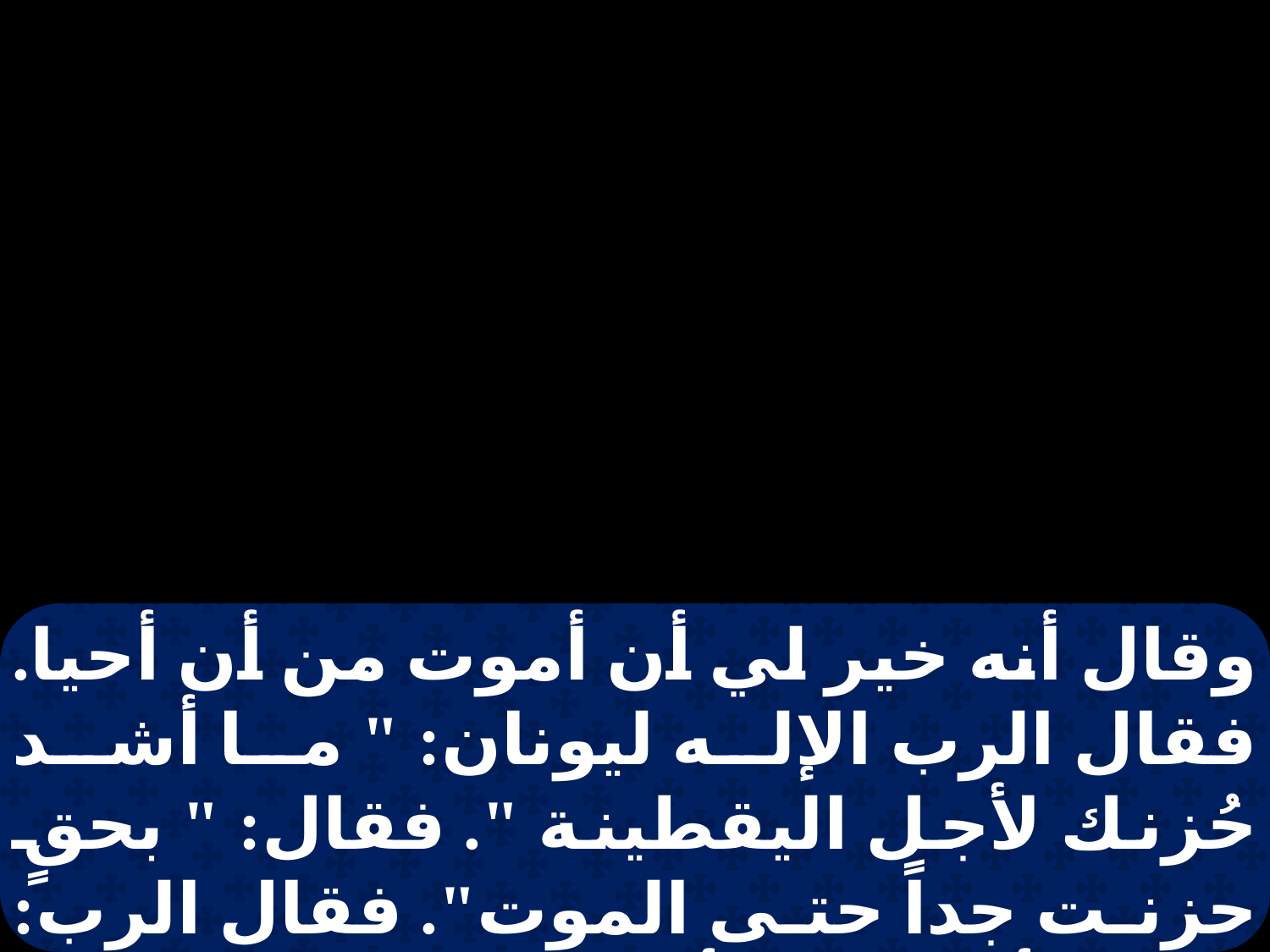

وقال أنه خير لي أن أموت من أن أحيا. فقال الرب الإله ليونان: " ما أشد حُزنك لأجل اليقطينة ". فقال: " بحقٍ حزنت جداً حتى الموت". فقال الرب: " لقد أشفقت أنت على اليقطينة  التي لم تتعب فيها ولا ربَّيتها، التي نشأت